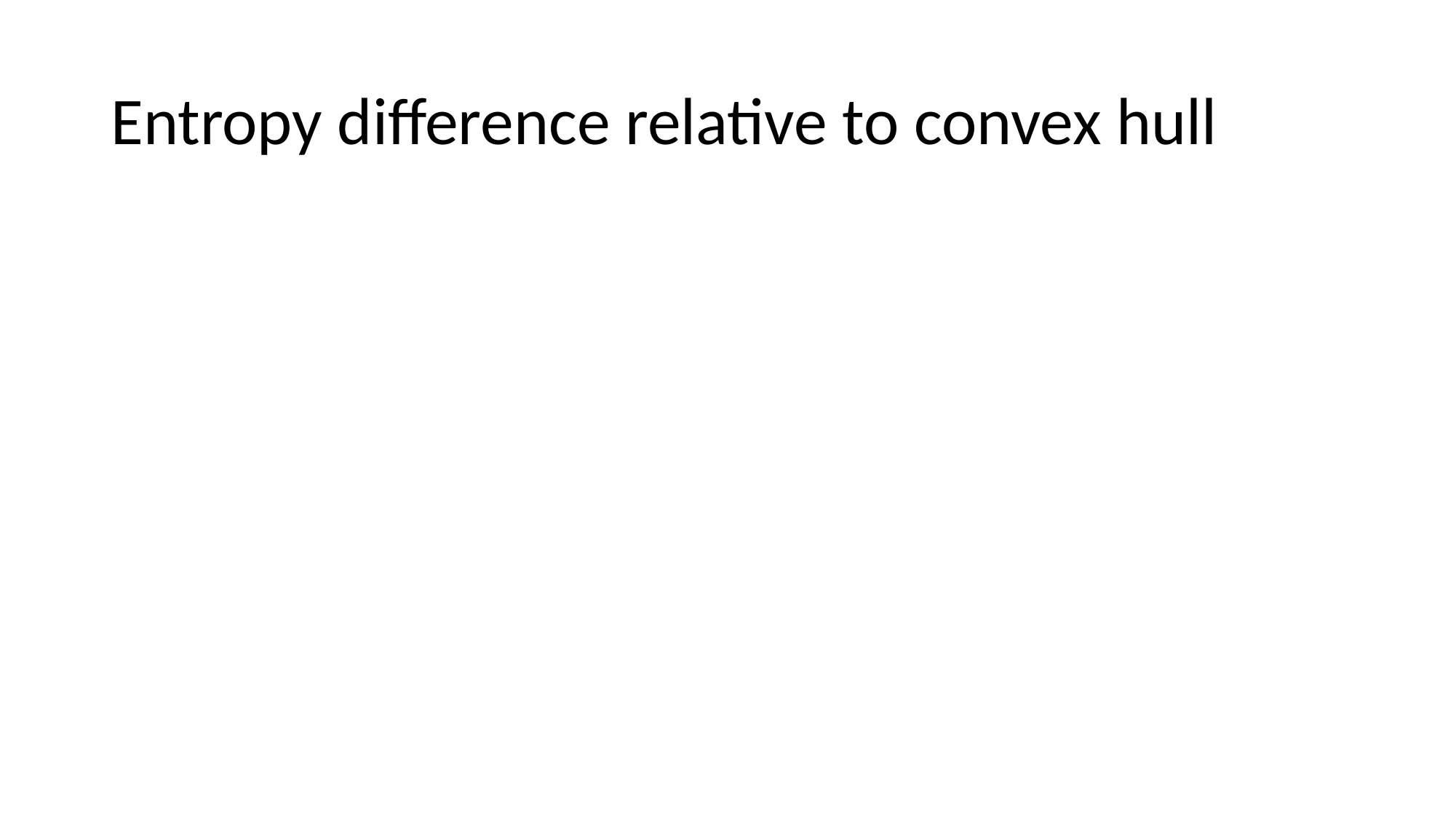

# Entropy difference relative to convex hull